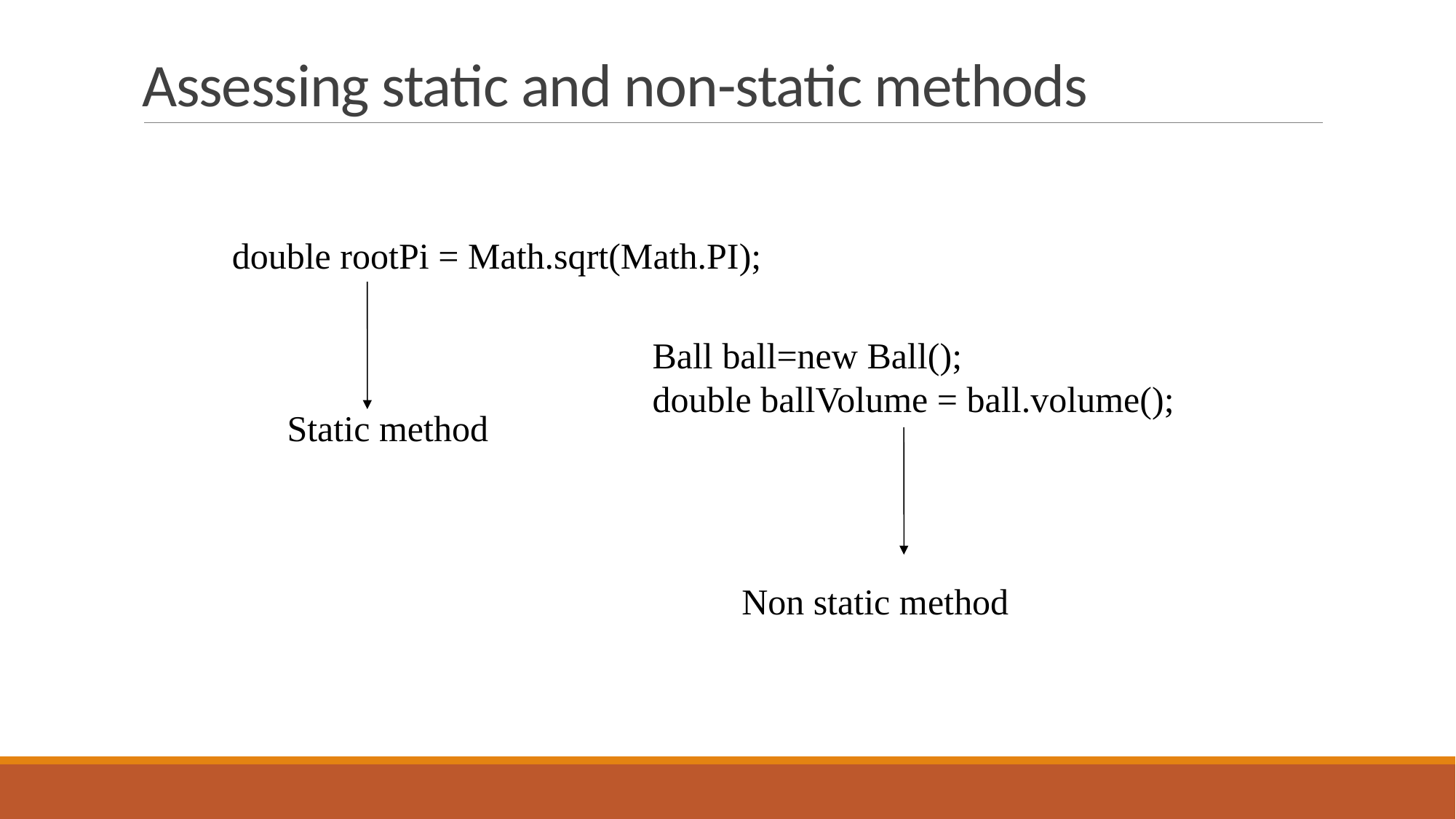

# Assessing static and non-static methods

double rootPi = Math.sqrt(Math.PI);

Ball ball=new Ball();
double ballVolume = ball.volume();
Static method

Non static method